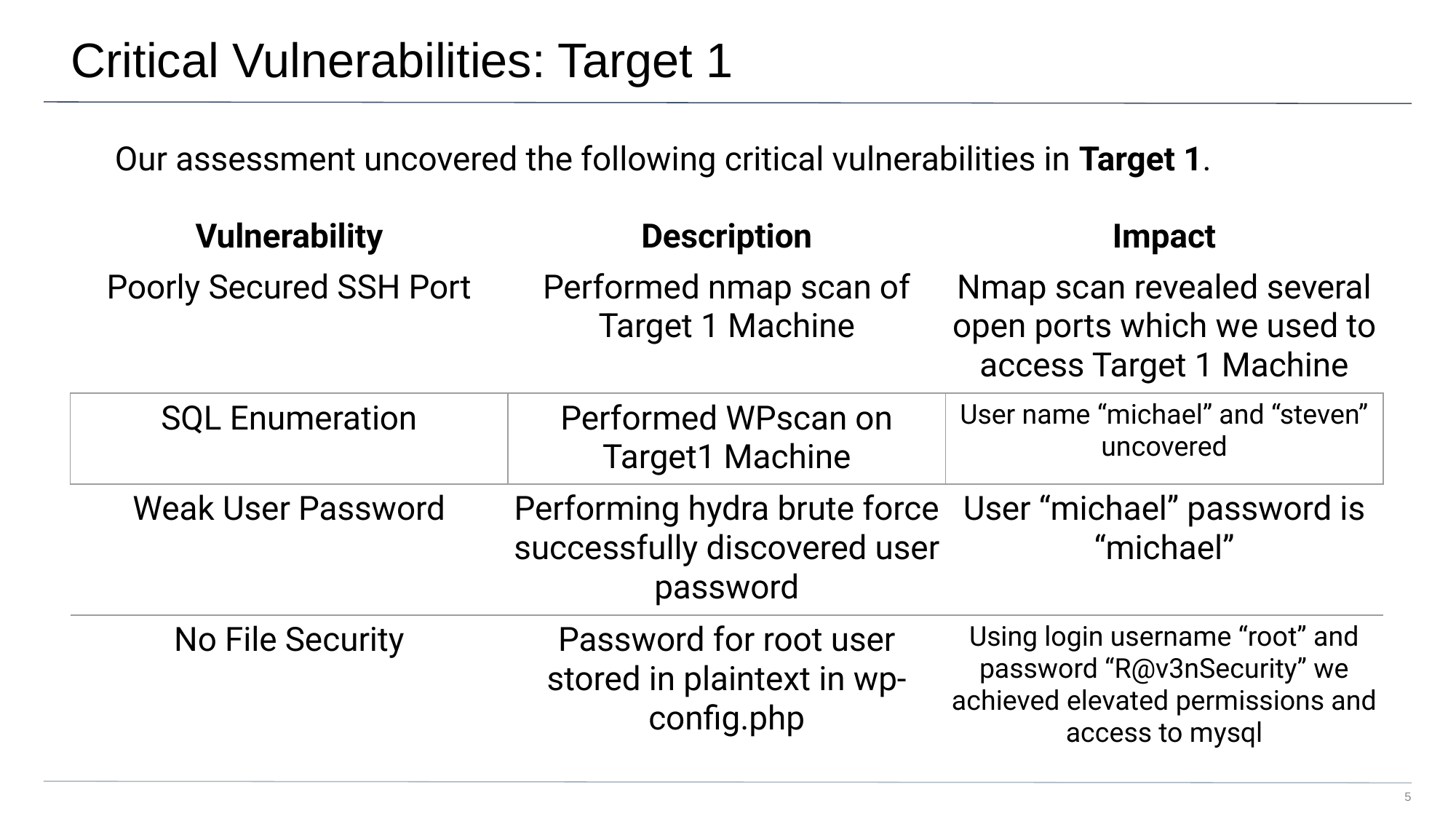

# Critical Vulnerabilities: Target 1
Our assessment uncovered the following critical vulnerabilities in Target 1.

| Vulnerability | Description | Impact |
| --- | --- | --- |
| Poorly Secured SSH Port | Performed nmap scan of Target 1 Machine | Nmap scan revealed several open ports which we used to access Target 1 Machine |
| SQL Enumeration | Performed WPscan on Target1 Machine | User name “michael” and “steven” uncovered |
| Weak User Password | Performing hydra brute force successfully discovered user password | User “michael” password is “michael” |
| No File Security | Password for root user stored in plaintext in wp-config.php | Using login username “root” and password “R@v3nSecurity” we achieved elevated permissions and access to mysql |
5